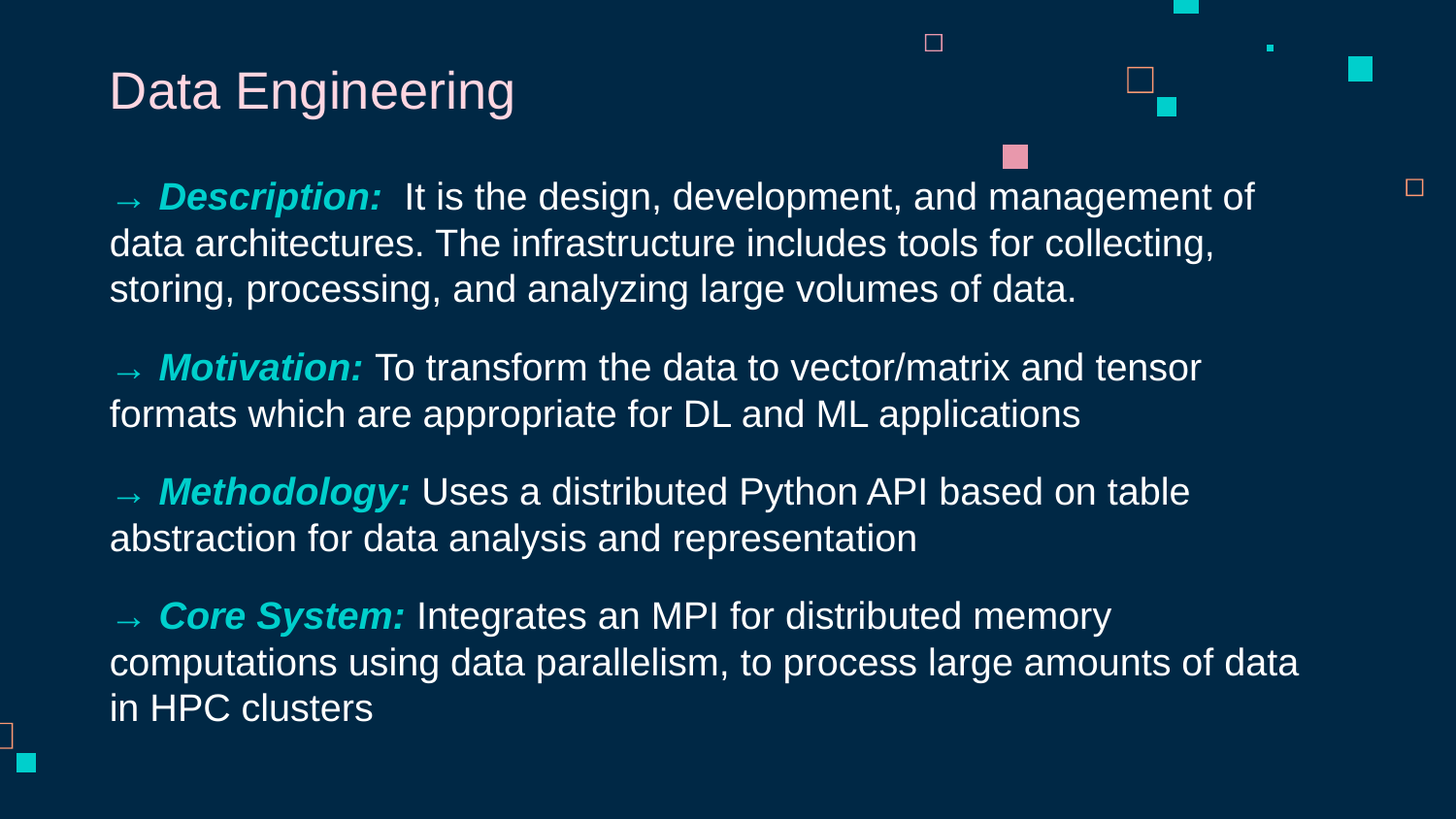

# Data Engineering
→ Description:  It is the design, development, and management of data architectures. The infrastructure includes tools for collecting, storing, processing, and analyzing large volumes of data.
→ Motivation: To transform the data to vector/matrix and tensor formats which are appropriate for DL and ML applications
→ Methodology: Uses a distributed Python API based on table abstraction for data analysis and representation
→ Core System: Integrates an MPI for distributed memory computations using data parallelism, to process large amounts of data in HPC clusters